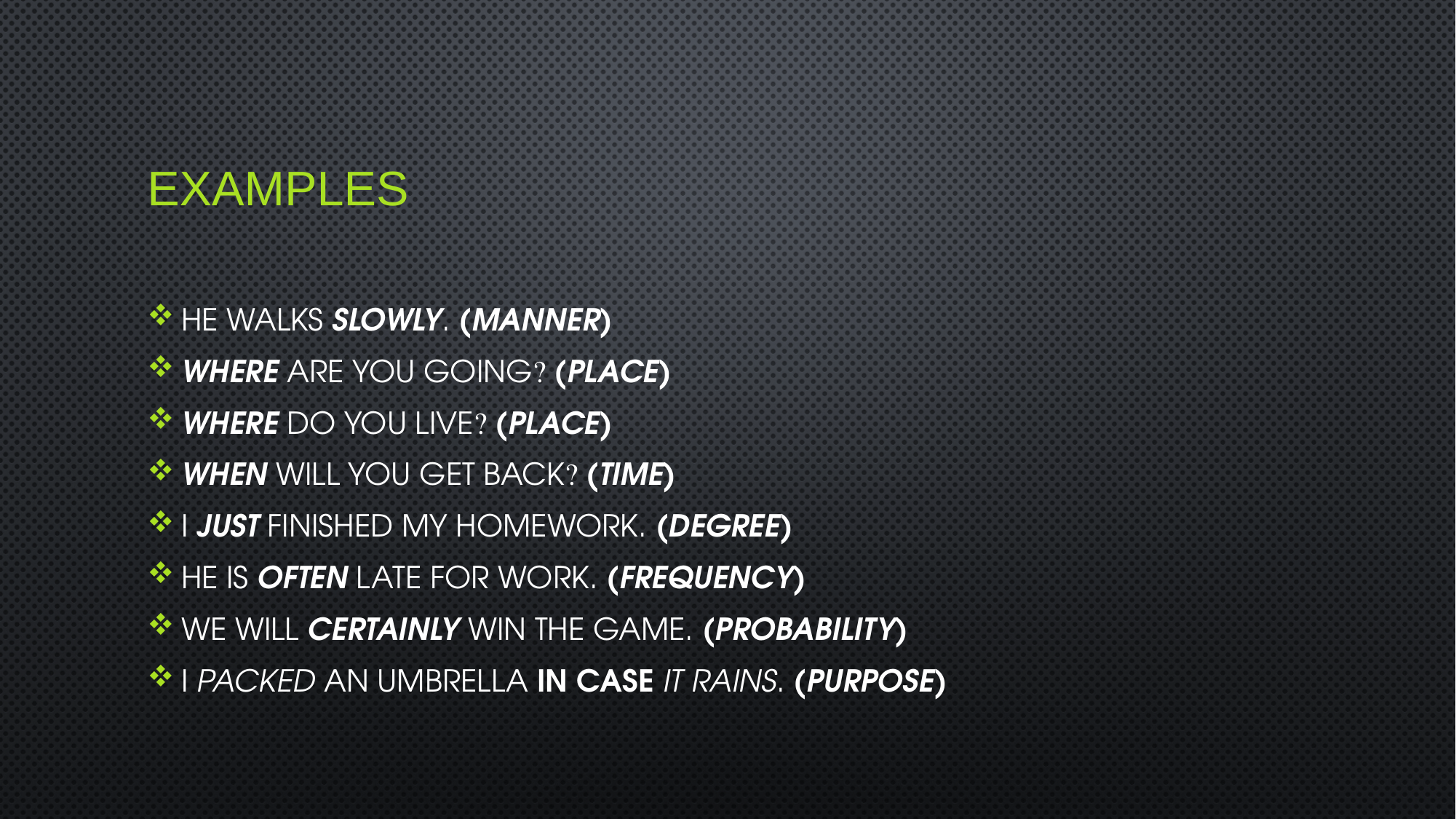

# Examples
HE walks SLOWLY. (MANNER)
WHERE are you going? (PLACE)
WHERE do you live? (PLACE)
WHEN will you get back? (TIME)
I JUST finished my homework. (DEGREE)
He is OFTEN late for work. (FREQUENCY)
We will CERTAINLY win the game. (PROBABILITY)
I packed an umbrella IN CASE it rains. (PURPOSE)